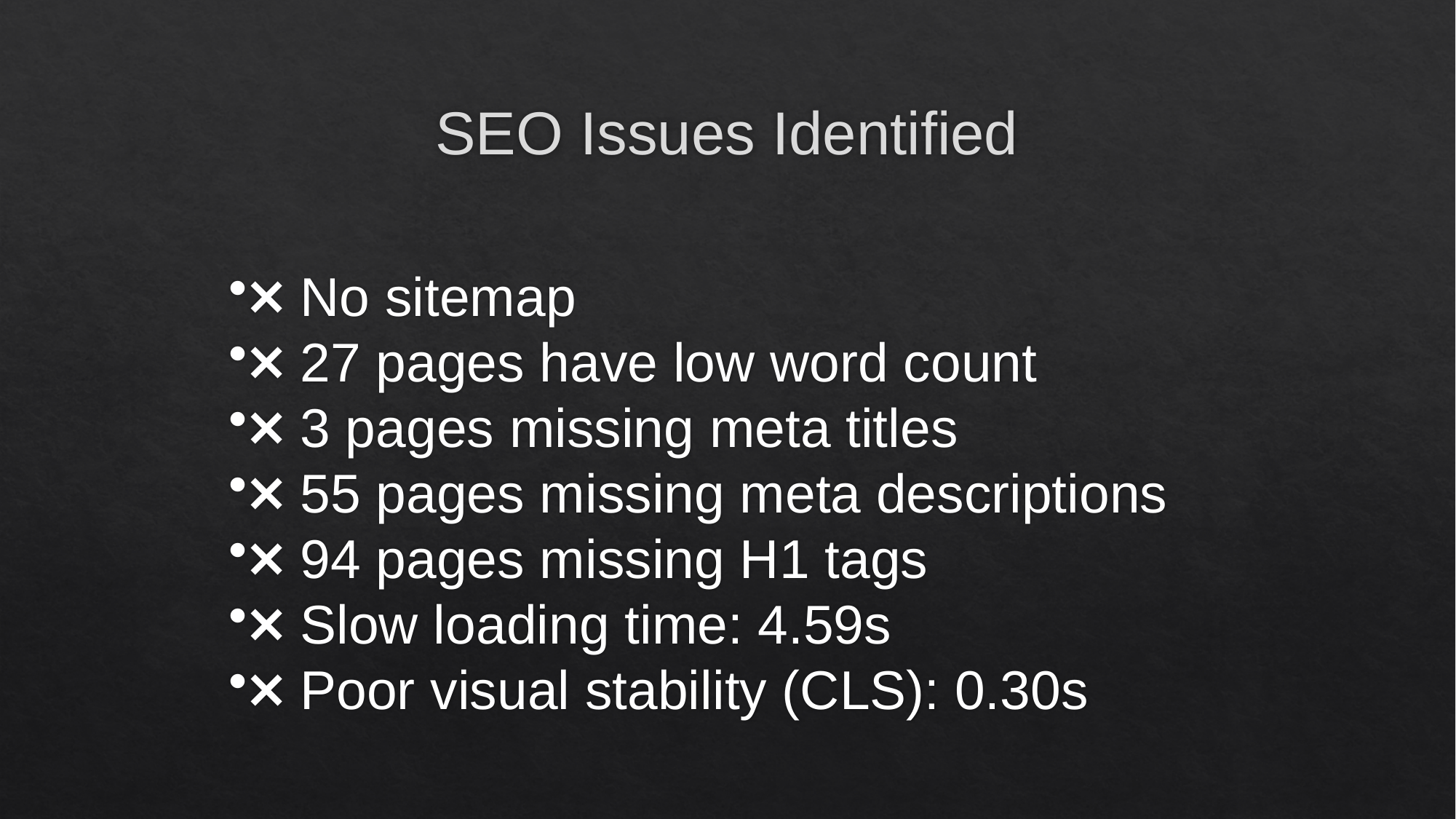

# SEO Issues Identified
❌ No sitemap
❌ 27 pages have low word count
❌ 3 pages missing meta titles
❌ 55 pages missing meta descriptions
❌ 94 pages missing H1 tags
❌ Slow loading time: 4.59s
❌ Poor visual stability (CLS): 0.30s